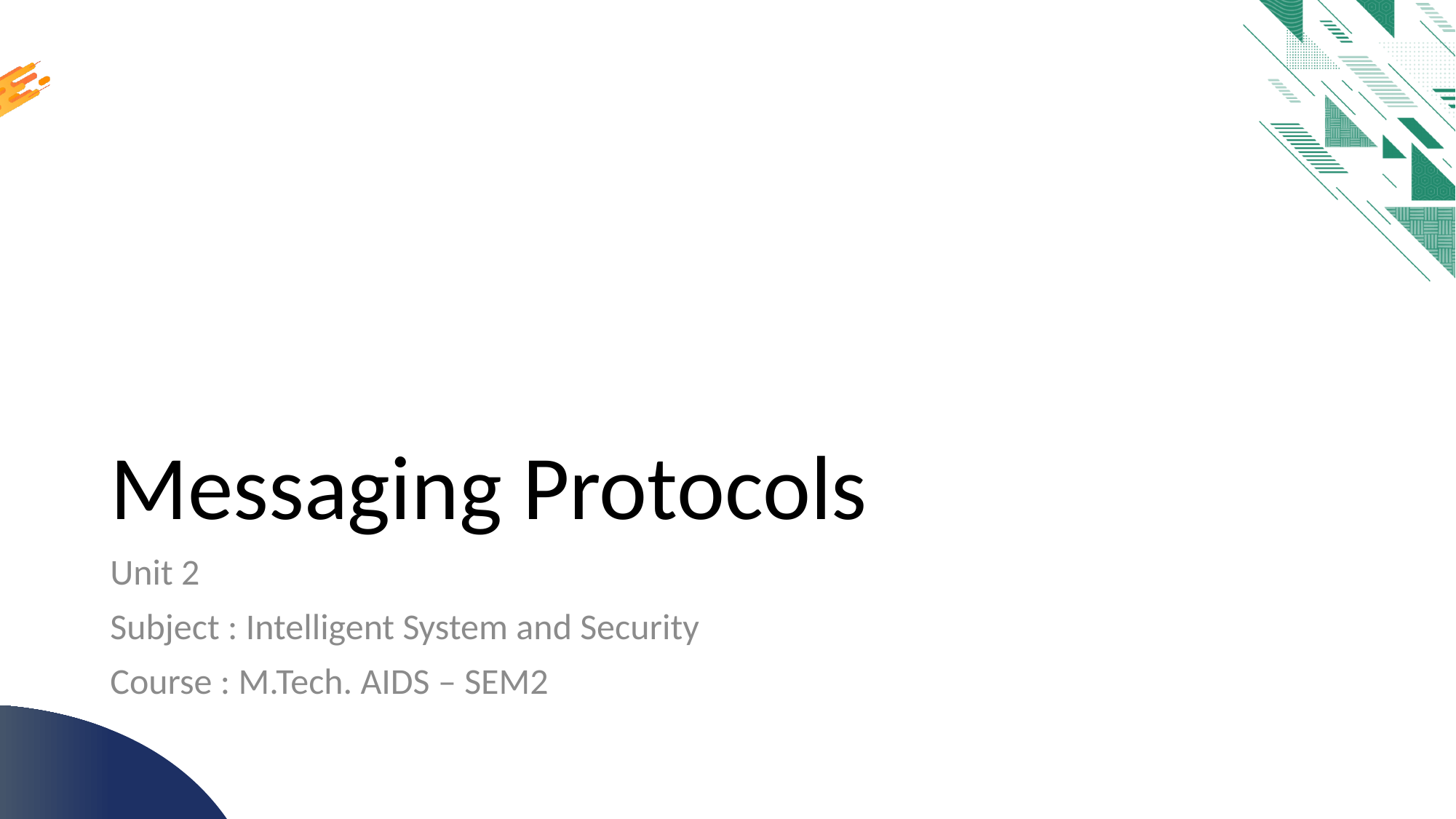

# Messaging Protocols
Unit 2
Subject : Intelligent System and Security
Course : M.Tech. AIDS – SEM2